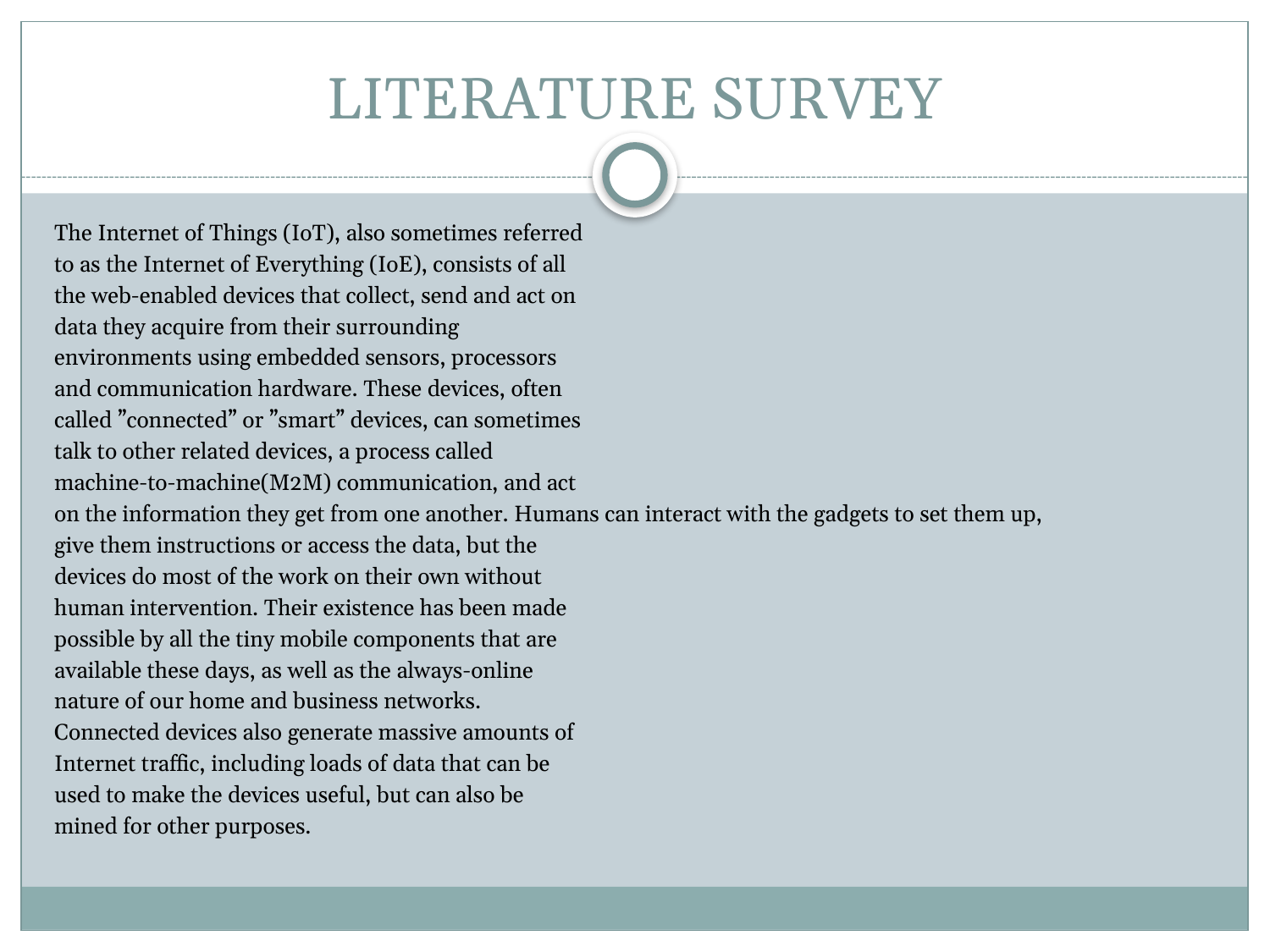

# LITERATURE SURVEY
The Internet of Things (IoT), also sometimes referred
to as the Internet of Everything (IoE), consists of all
the web-enabled devices that collect, send and act on
data they acquire from their surrounding
environments using embedded sensors, processors
and communication hardware. These devices, often
called ”connected” or ”smart” devices, can sometimes
talk to other related devices, a process called
machine-to-machine(M2M) communication, and act
on the information they get from one another. Humans can interact with the gadgets to set them up,
give them instructions or access the data, but the
devices do most of the work on their own without
human intervention. Their existence has been made
possible by all the tiny mobile components that are
available these days, as well as the always-online
nature of our home and business networks.
Connected devices also generate massive amounts of
Internet traffic, including loads of data that can be
used to make the devices useful, but can also be
mined for other purposes.